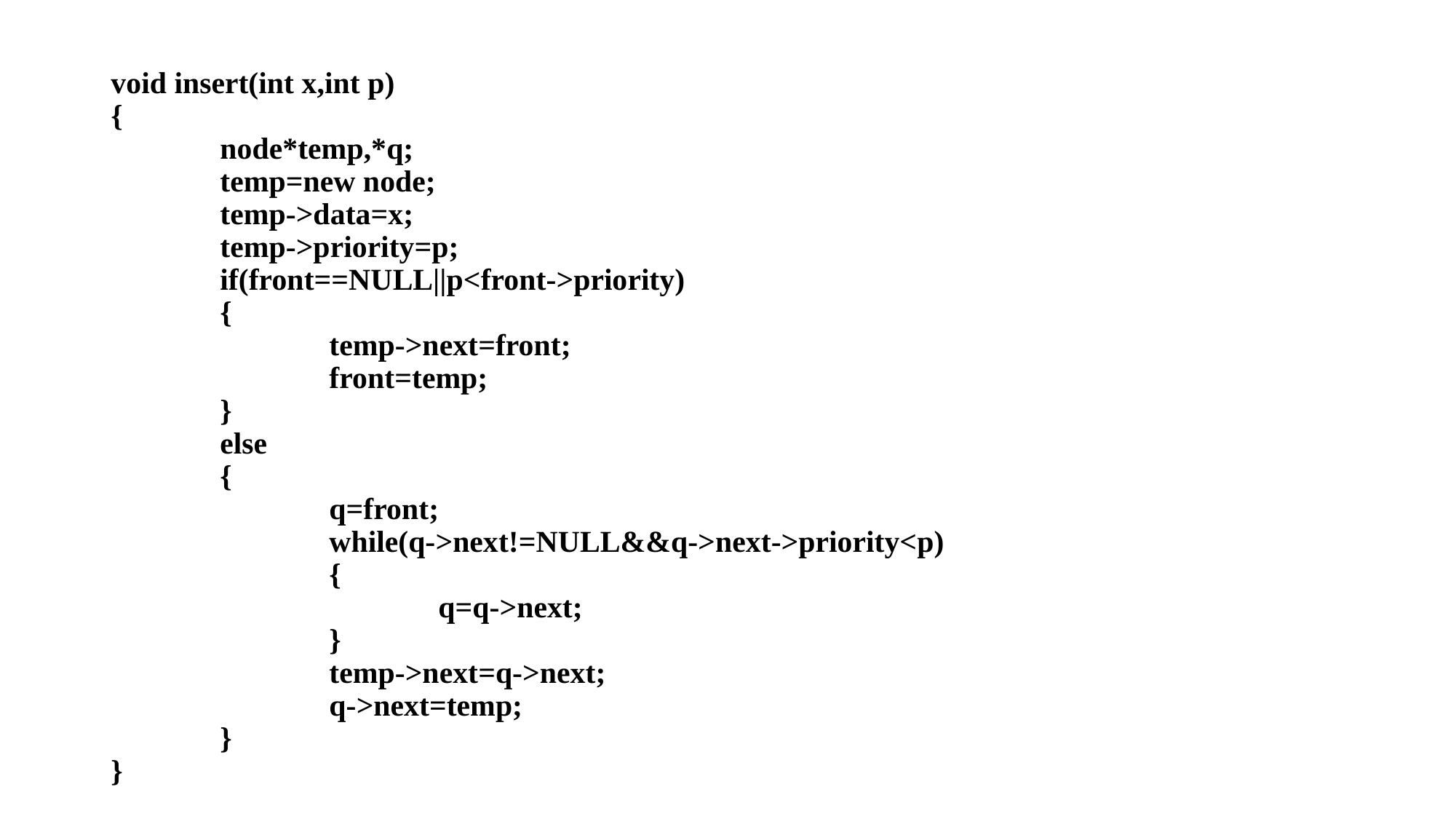

# void insert(int x,int p) { node*temp,*q; temp=new node; temp->data=x; temp->priority=p; if(front==NULL||p<front->priority) { temp->next=front; front=temp; } else { q=front; while(q->next!=NULL&&q->next->priority<p) { q=q->next; } temp->next=q->next; q->next=temp; } }